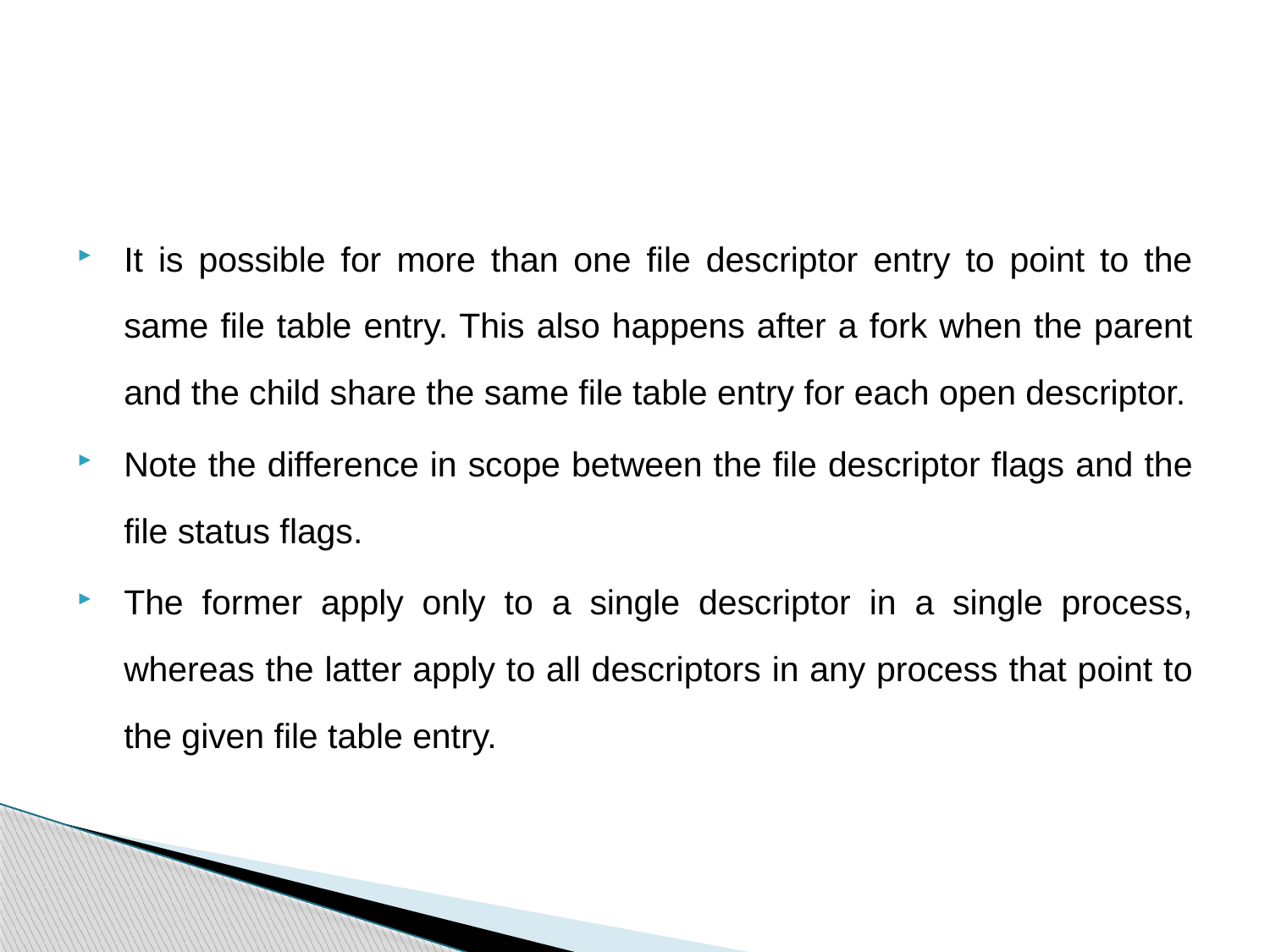

#
It is possible for more than one file descriptor entry to point to the same file table entry. This also happens after a fork when the parent and the child share the same file table entry for each open descriptor.
Note the difference in scope between the file descriptor flags and the file status flags.
The former apply only to a single descriptor in a single process, whereas the latter apply to all descriptors in any process that point to the given file table entry.